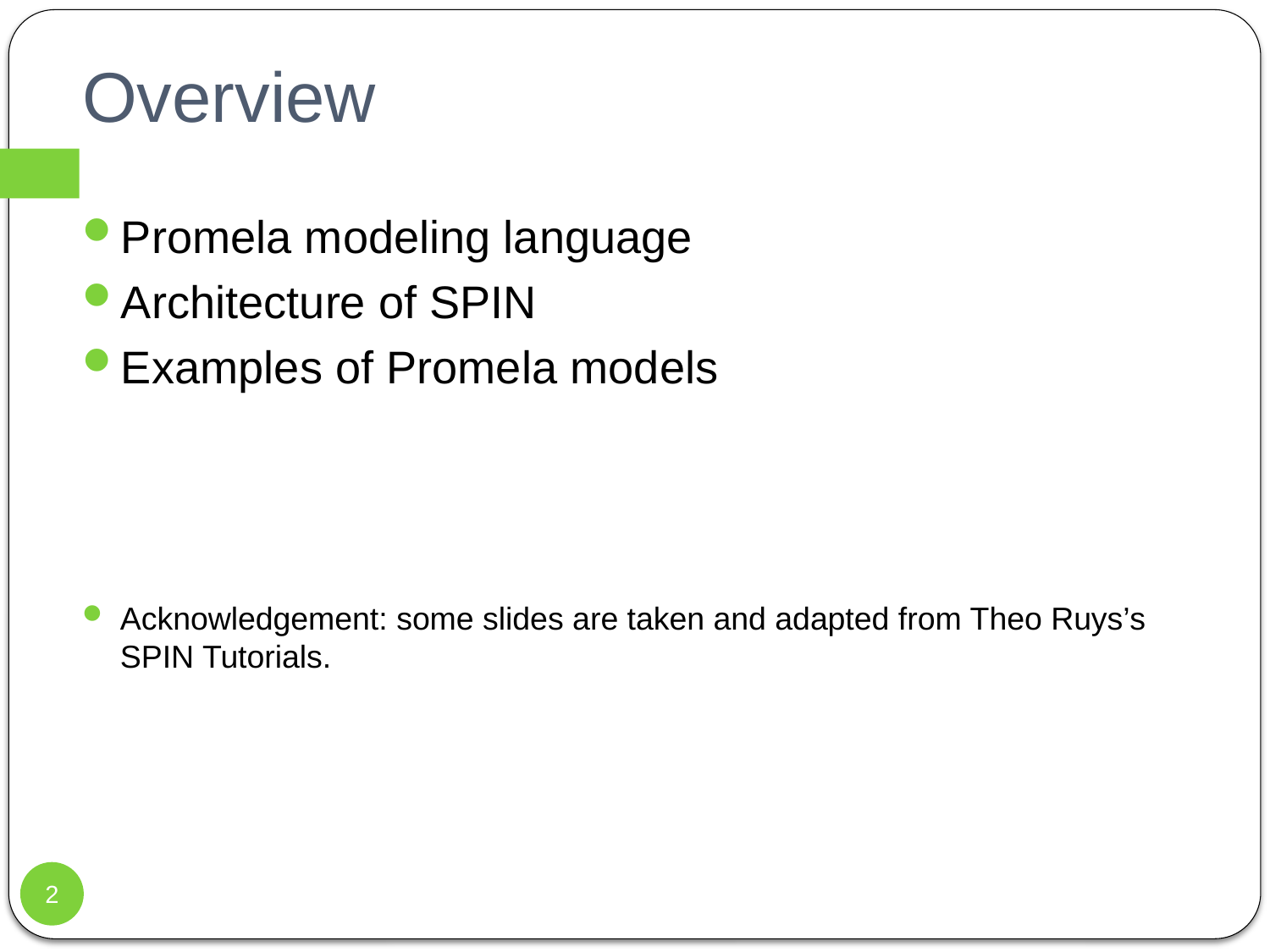

# Overview
Promela modeling language
Architecture of SPIN
Examples of Promela models

Acknowledgement: some slides are taken and adapted from Theo Ruys’s SPIN Tutorials.

2